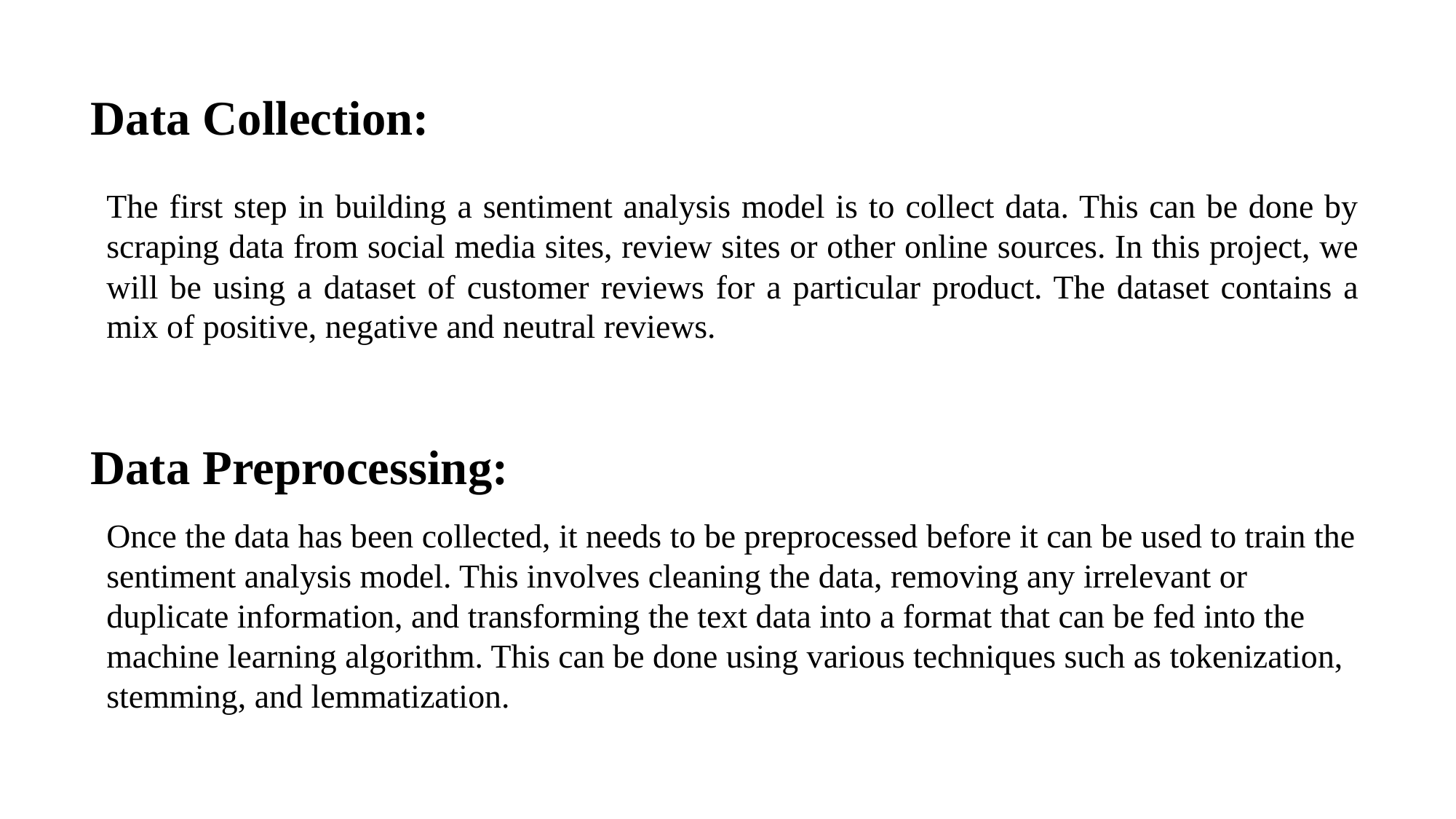

# Data Collection:
The first step in building a sentiment analysis model is to collect data. This can be done by scraping data from social media sites, review sites or other online sources. In this project, we will be using a dataset of customer reviews for a particular product. The dataset contains a mix of positive, negative and neutral reviews.

Data Preprocessing:

Once the data has been collected, it needs to be preprocessed before it can be used to train the sentiment analysis model. This involves cleaning the data, removing any irrelevant or duplicate information, and transforming the text data into a format that can be fed into the machine learning algorithm. This can be done using various techniques such as tokenization, stemming, and lemmatization.